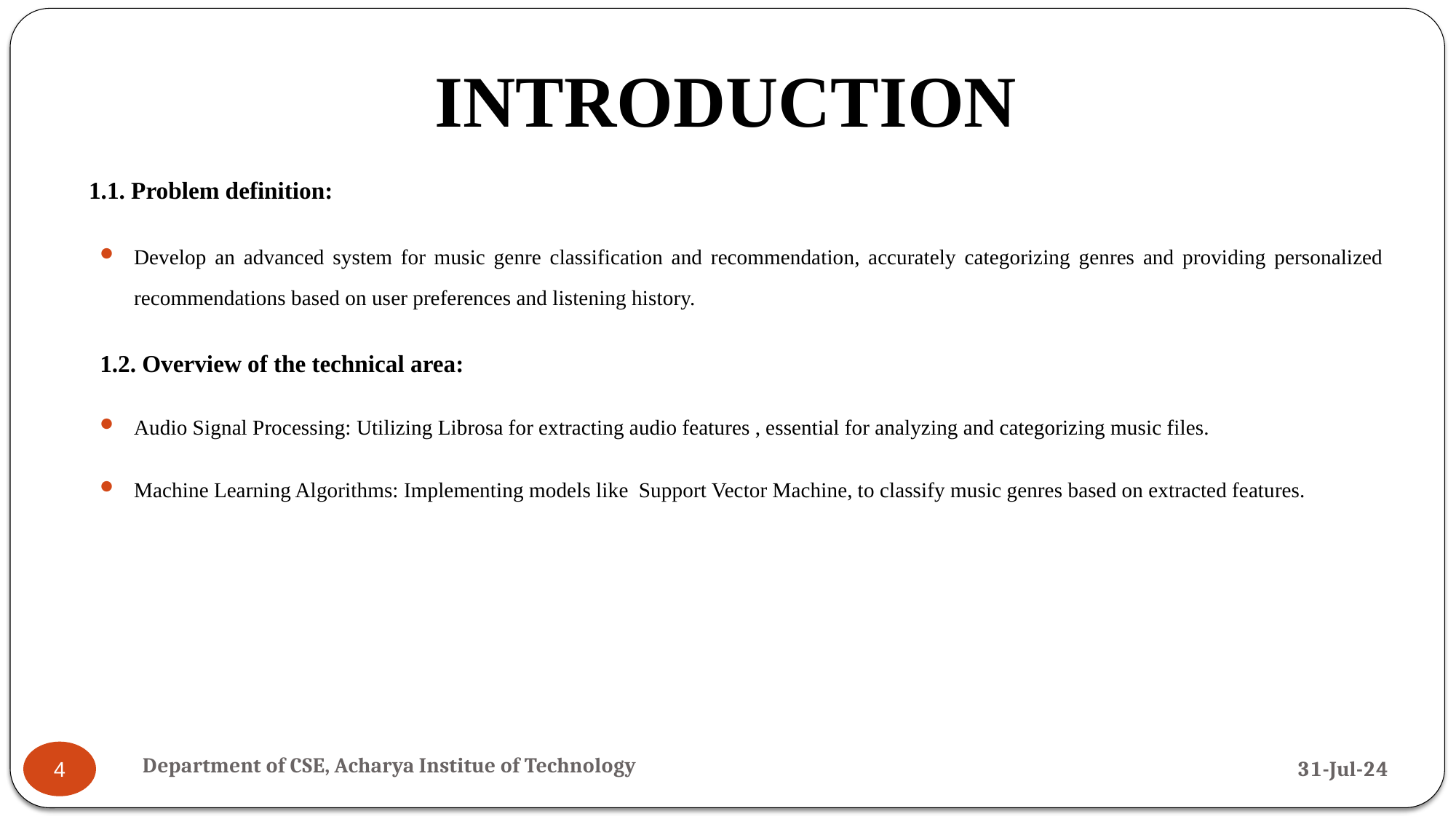

# INTRODUCTION
    1.1. Problem definition:
Develop an advanced system for music genre classification and recommendation, accurately categorizing genres and providing personalized recommendations based on user preferences and listening history.
1.2. Overview of the technical area:
Audio Signal Processing: Utilizing Librosa for extracting audio features , essential for analyzing and categorizing music files.
Machine Learning Algorithms: Implementing models like  Support Vector Machine, to classify music genres based on extracted features.

Department of CSE, Acharya Institue of Technology
31-Jul-24
4